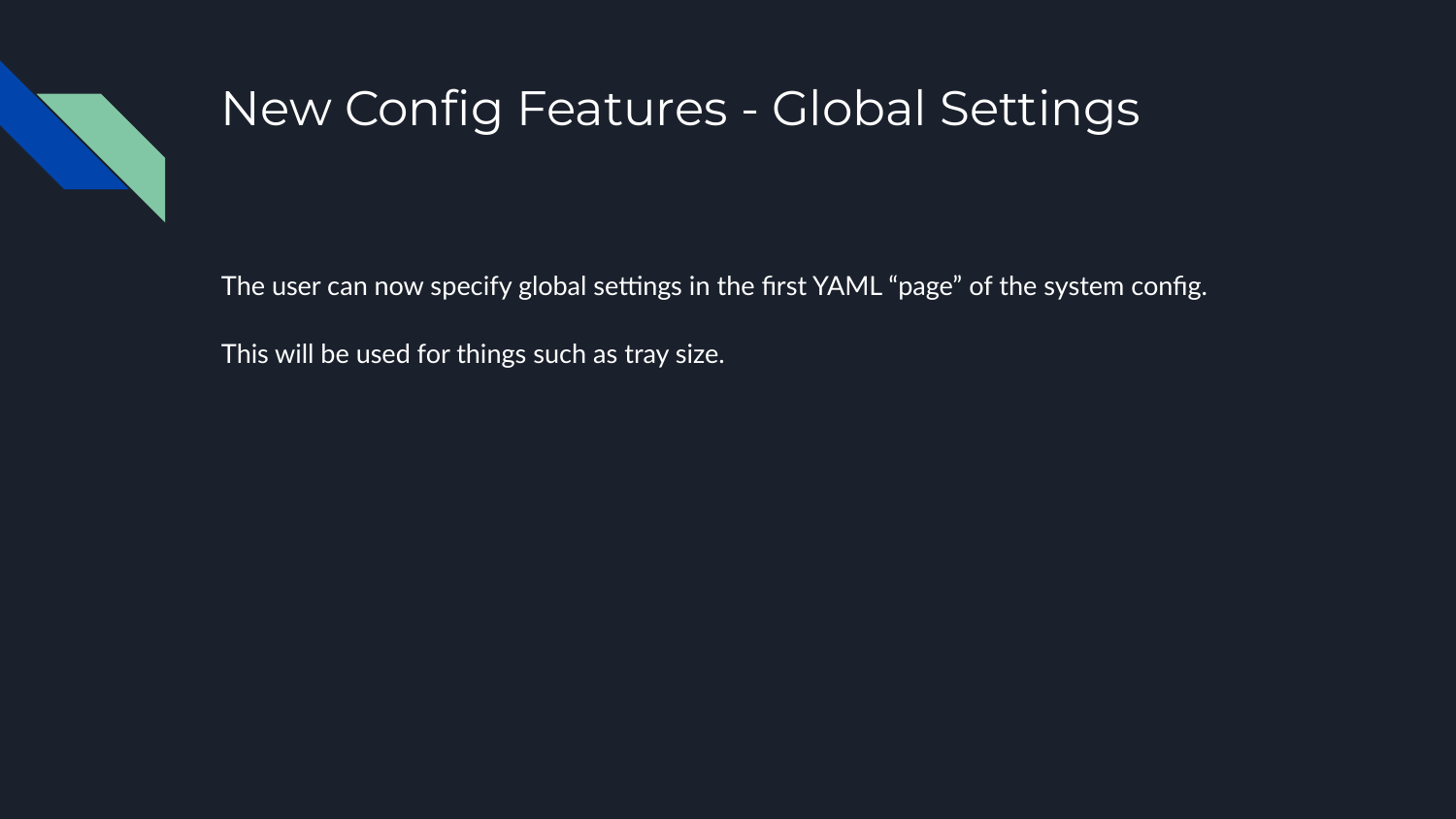

# New Config Features - Global Settings
The user can now specify global settings in the first YAML “page” of the system config.
This will be used for things such as tray size.